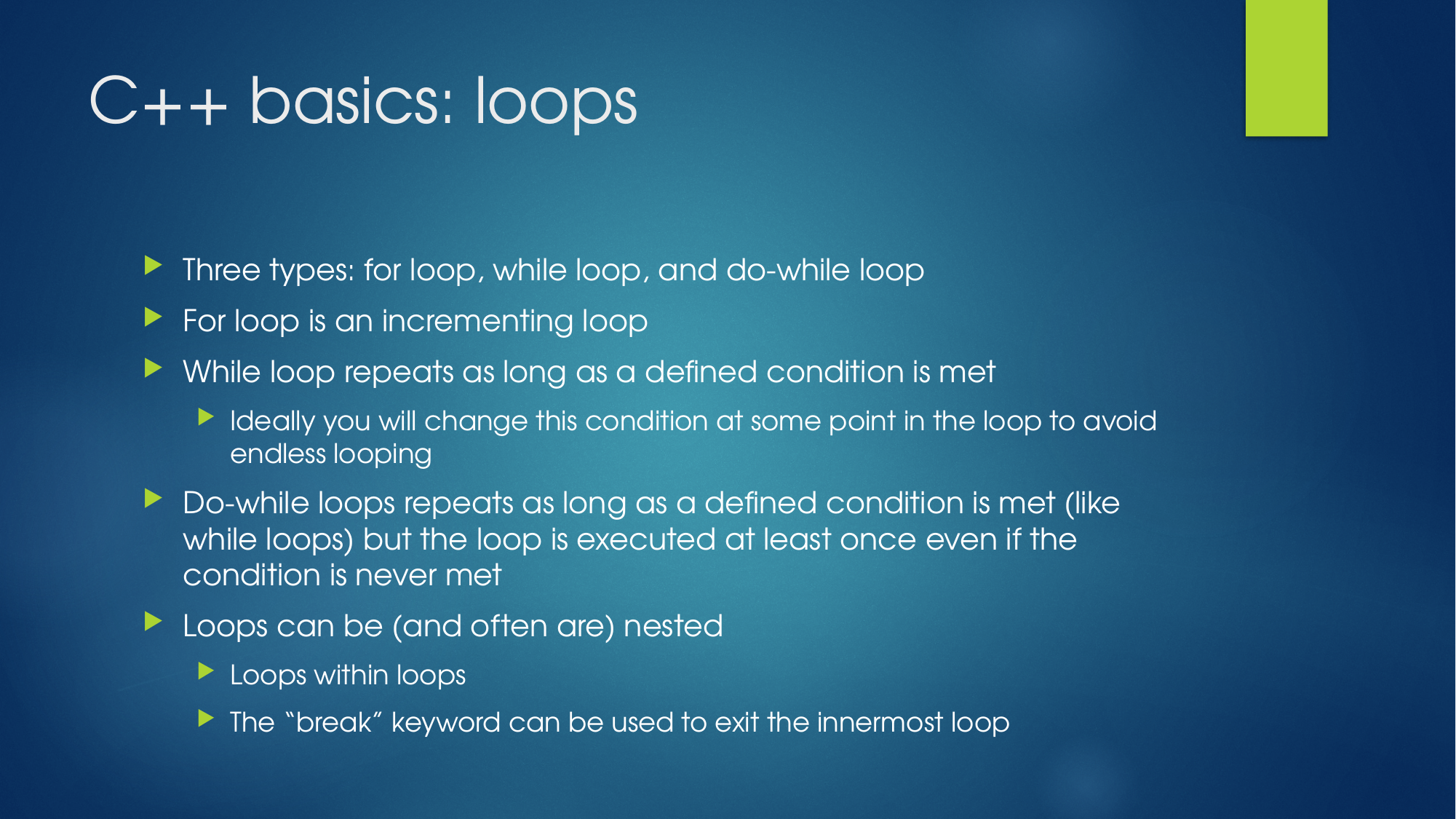

# C++ basics: loops
Three types: for loop, while loop, and do-while loop
For loop is an incrementing loop
While loop repeats as long as a defined condition is met
Ideally you will change this condition at some point in the loop to avoid endless looping
Do-while loops repeats as long as a defined condition is met (like while loops) but the loop is executed at least once even if the condition is never met
Loops can be (and often are) nested
Loops within loops
The “break” keyword can be used to exit the innermost loop